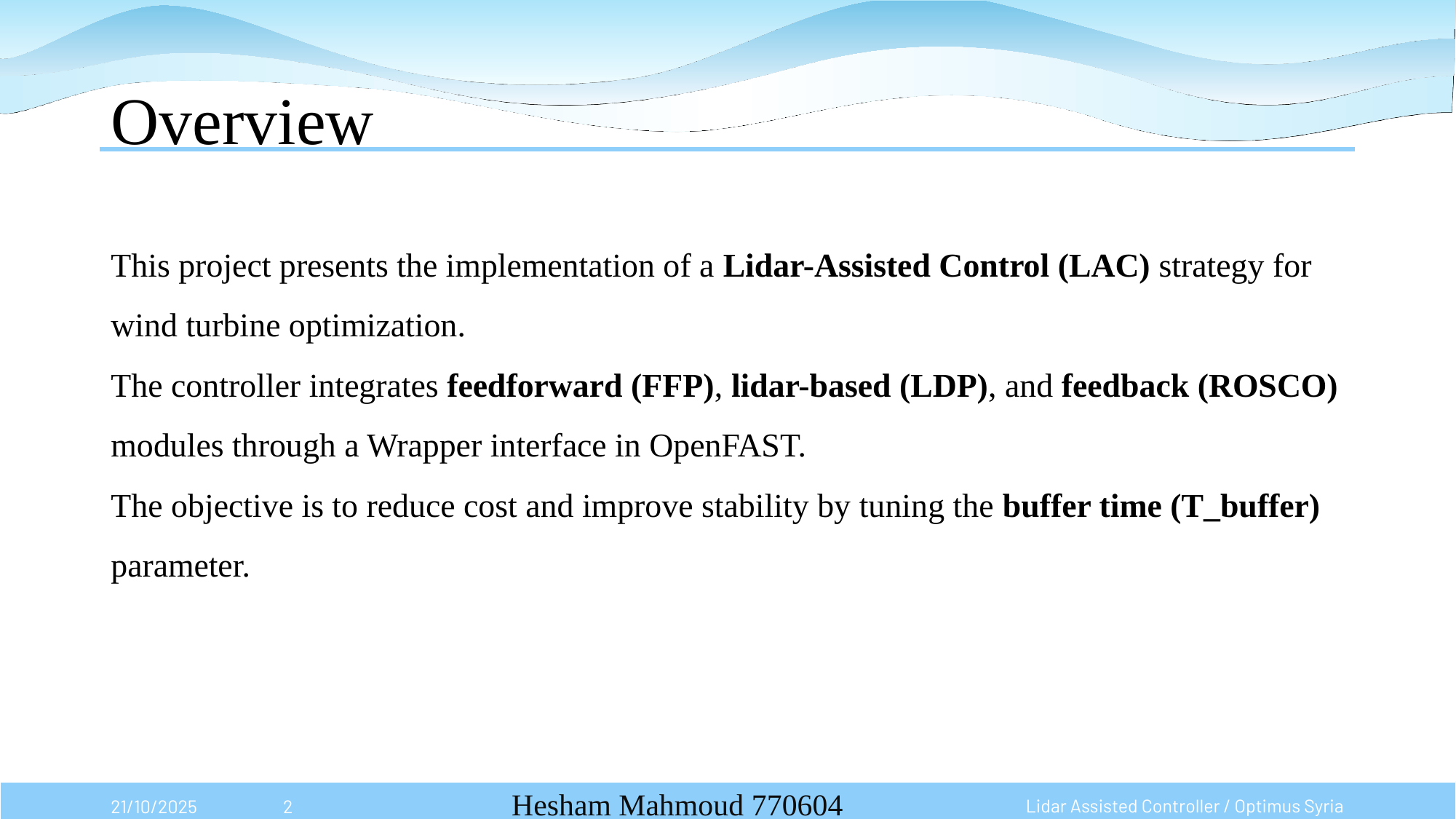

# Overview
This project presents the implementation of a Lidar-Assisted Control (LAC) strategy for wind turbine optimization.
The controller integrates feedforward (FFP), lidar-based (LDP), and feedback (ROSCO) modules through a Wrapper interface in OpenFAST.
The objective is to reduce cost and improve stability by tuning the buffer time (T_buffer) parameter.
Hesham Mahmoud 770604
Lidar Assisted Controller / Optimus Syria
21/10/2025
2